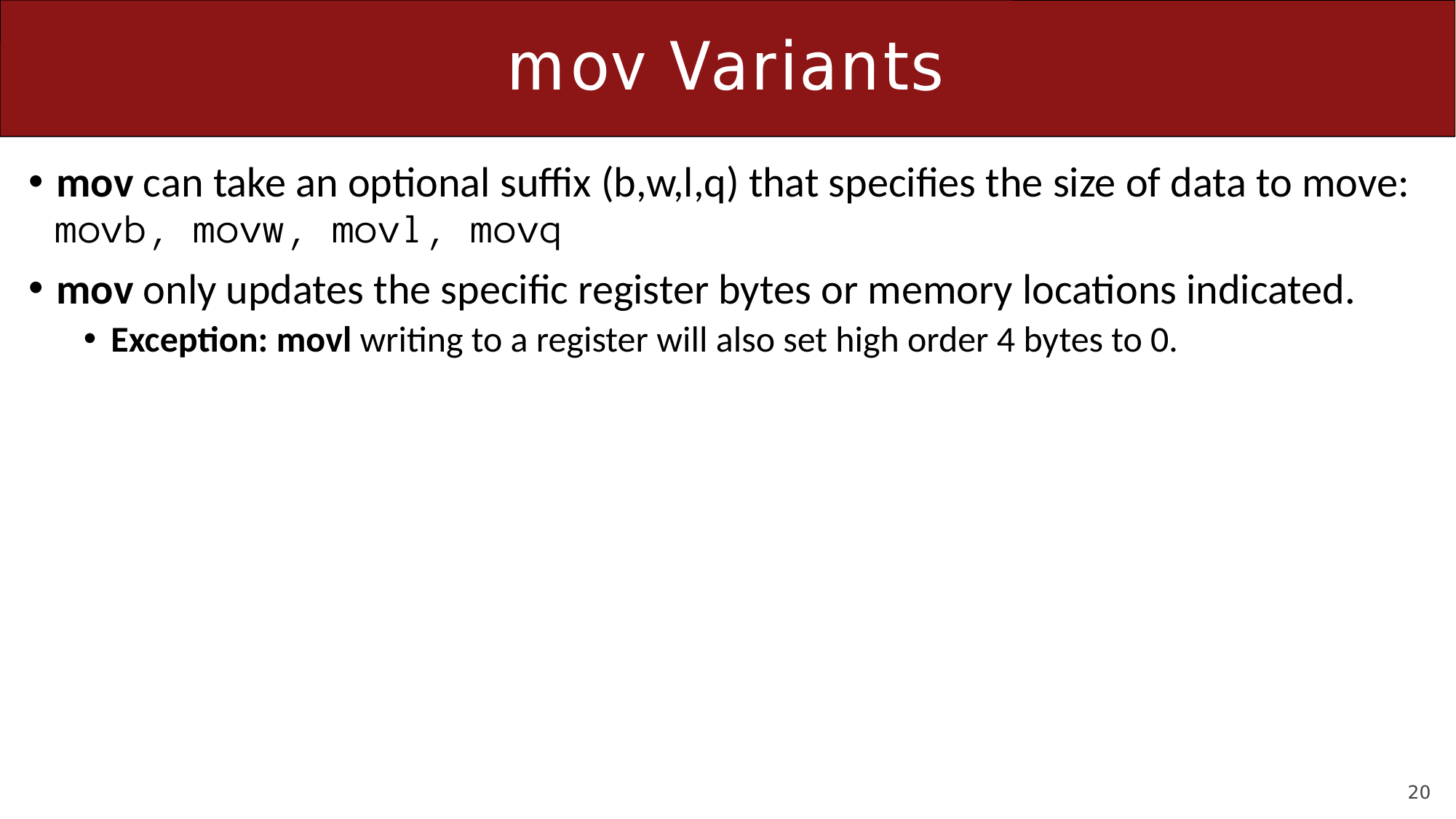

# mov Variants
mov can take an optional suffix (b,w,l,q) that specifies the size of data to move: movb, movw, movl, movq
mov only updates the specific register bytes or memory locations indicated.
Exception: movl writing to a register will also set high order 4 bytes to 0.